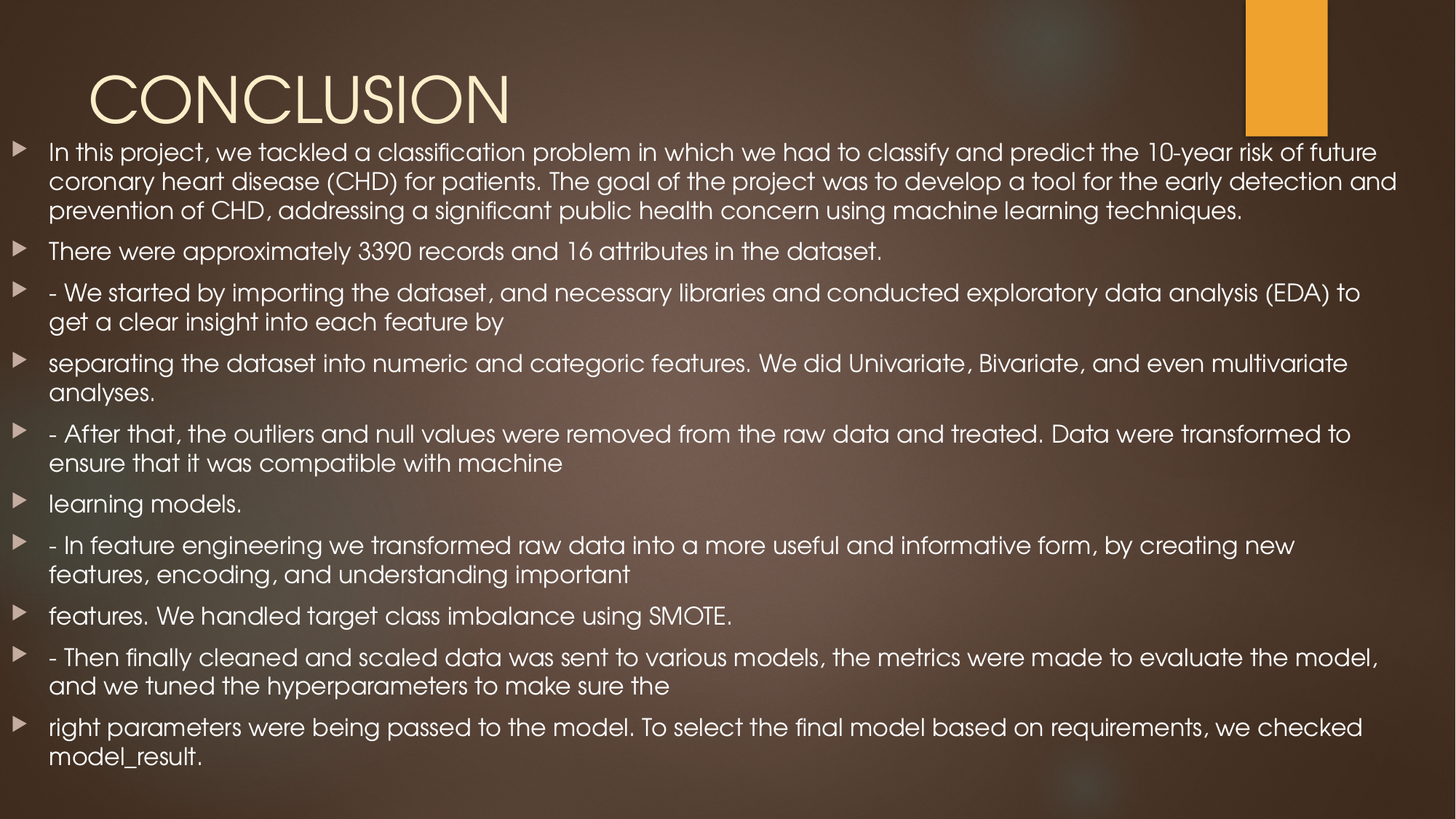

# CONCLUSION
In this project, we tackled a classification problem in which we had to classify and predict the 10-year risk of future coronary heart disease (CHD) for patients. The goal of the project was to develop a tool for the early detection and prevention of CHD, addressing a significant public health concern using machine learning techniques.
There were approximately 3390 records and 16 attributes in the dataset.
- We started by importing the dataset, and necessary libraries and conducted exploratory data analysis (EDA) to get a clear insight into each feature by
separating the dataset into numeric and categoric features. We did Univariate, Bivariate, and even multivariate analyses.
- After that, the outliers and null values were removed from the raw data and treated. Data were transformed to ensure that it was compatible with machine
learning models.
- In feature engineering we transformed raw data into a more useful and informative form, by creating new features, encoding, and understanding important
features. We handled target class imbalance using SMOTE.
- Then finally cleaned and scaled data was sent to various models, the metrics were made to evaluate the model, and we tuned the hyperparameters to make sure the
right parameters were being passed to the model. To select the final model based on requirements, we checked model_result.